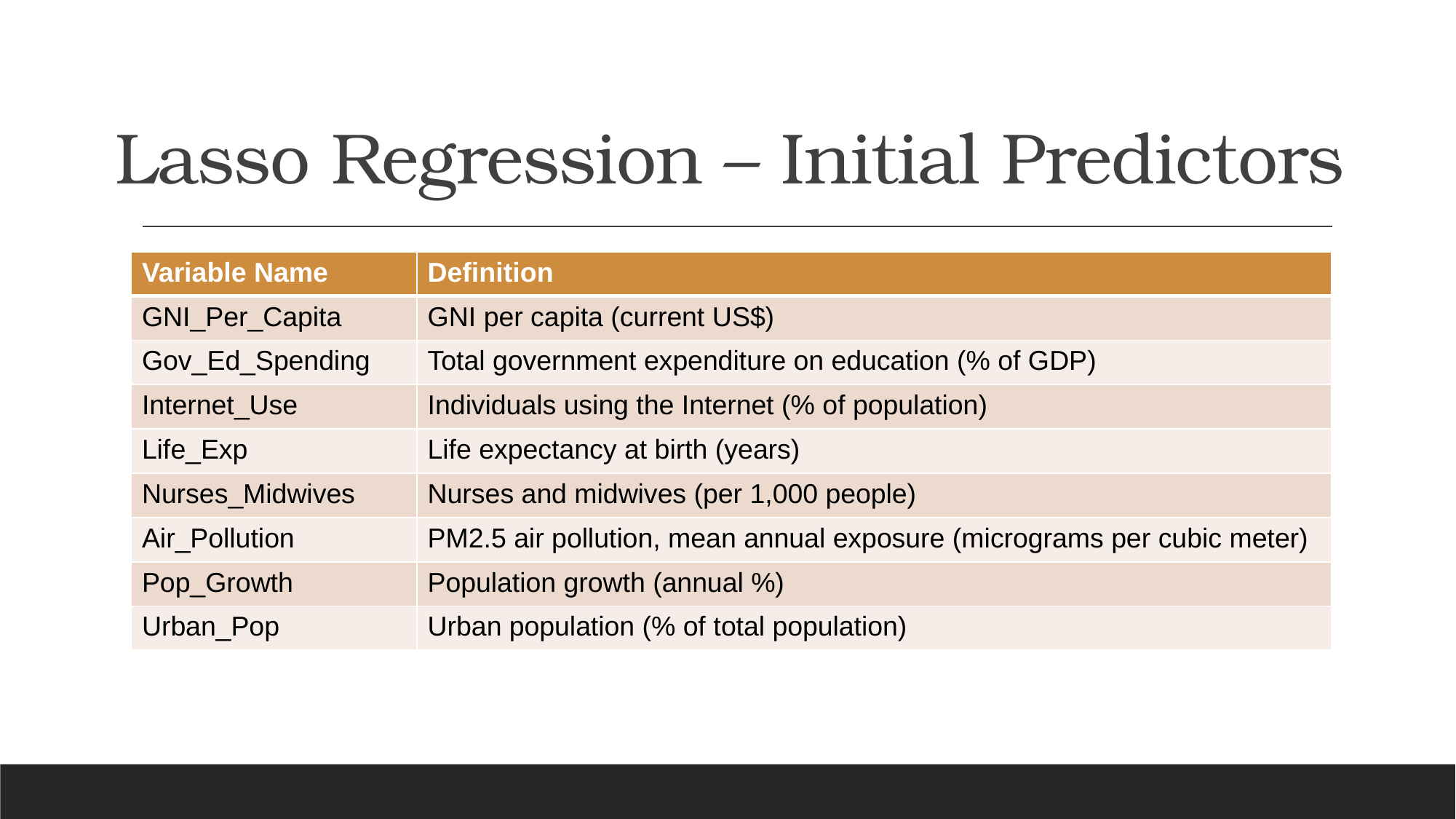

# Lasso Regression – Initial Predictors
| Variable Name | Definition |
| --- | --- |
| GNI\_Per\_Capita | GNI per capita (current US$) |
| Gov\_Ed\_Spending | Total government expenditure on education (% of GDP) |
| Internet\_Use | Individuals using the Internet (% of population) |
| Life\_Exp | Life expectancy at birth (years) |
| Nurses\_Midwives | Nurses and midwives (per 1,000 people) |
| Air\_Pollution | PM2.5 air pollution, mean annual exposure (micrograms per cubic meter) |
| Pop\_Growth | Population growth (annual %) |
| Urban\_Pop | Urban population (% of total population) |